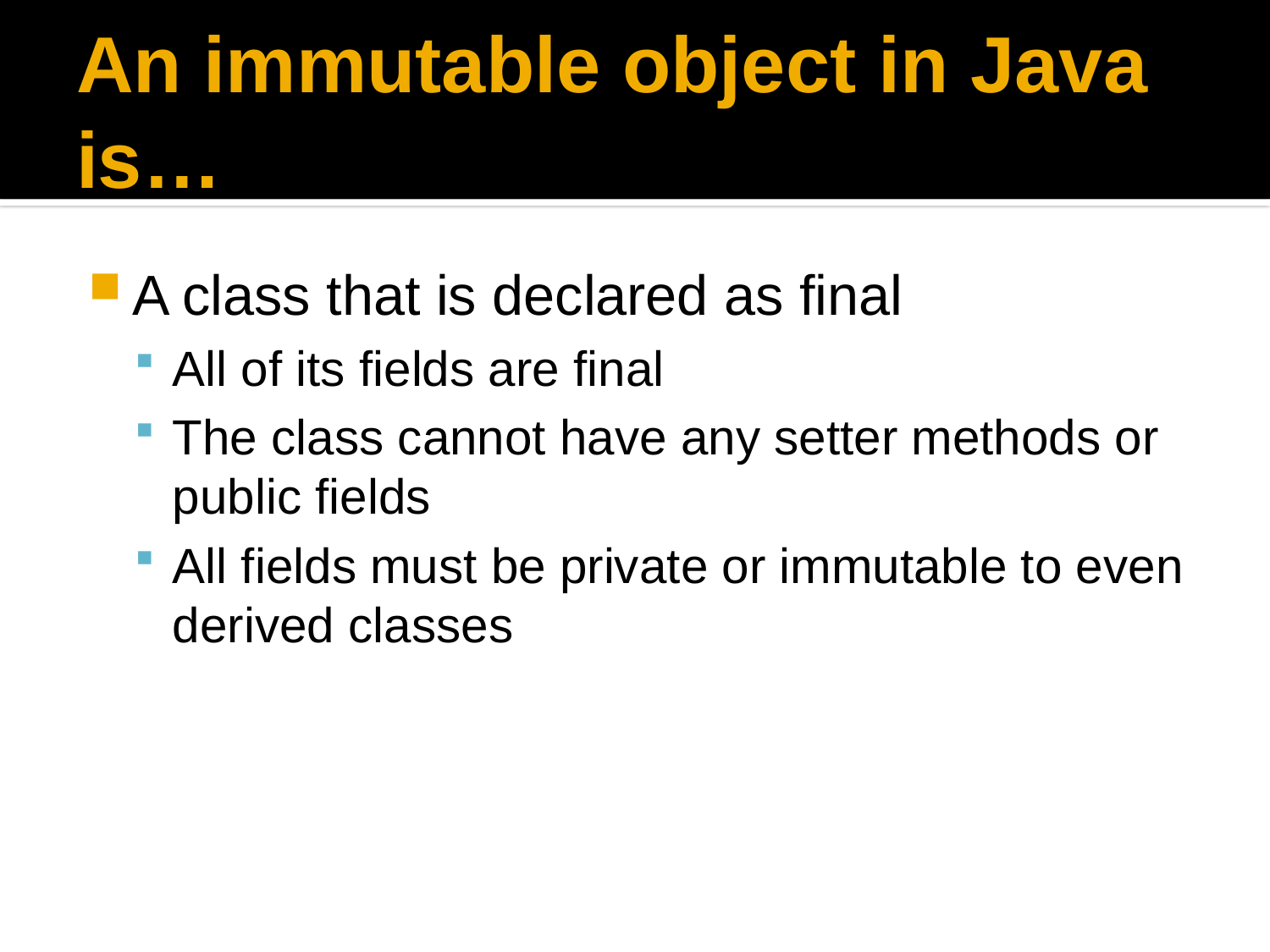

# An immutable object in Java is…
A class that is declared as final
All of its fields are final
The class cannot have any setter methods or public fields
All fields must be private or immutable to even derived classes